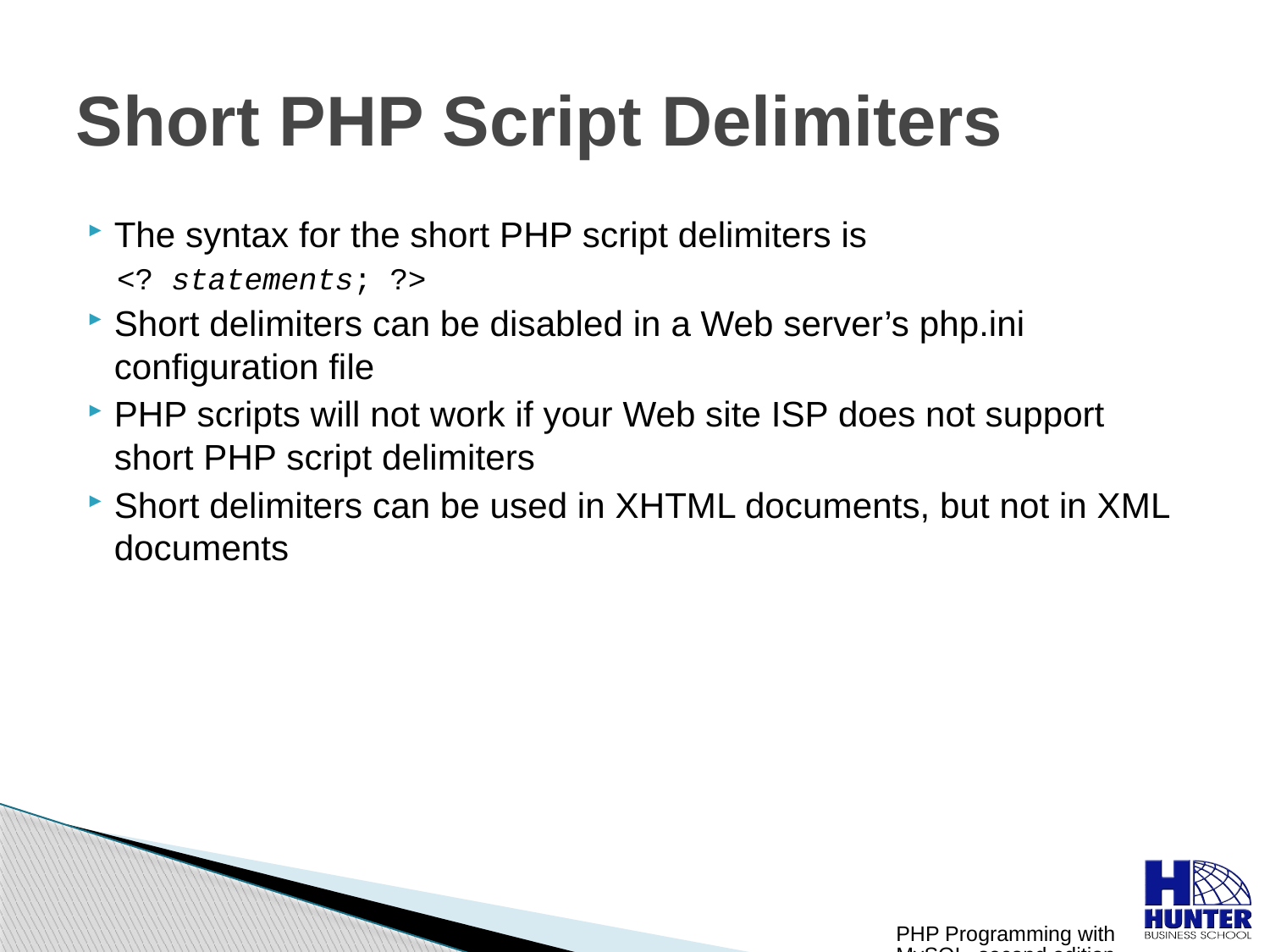

# Short PHP Script Delimiters
The syntax for the short PHP script delimiters is
<? statements; ?>
Short delimiters can be disabled in a Web server’s php.ini configuration file
PHP scripts will not work if your Web site ISP does not support short PHP script delimiters
Short delimiters can be used in XHTML documents, but not in XML documents

PHP Programming with MySQL, second edition